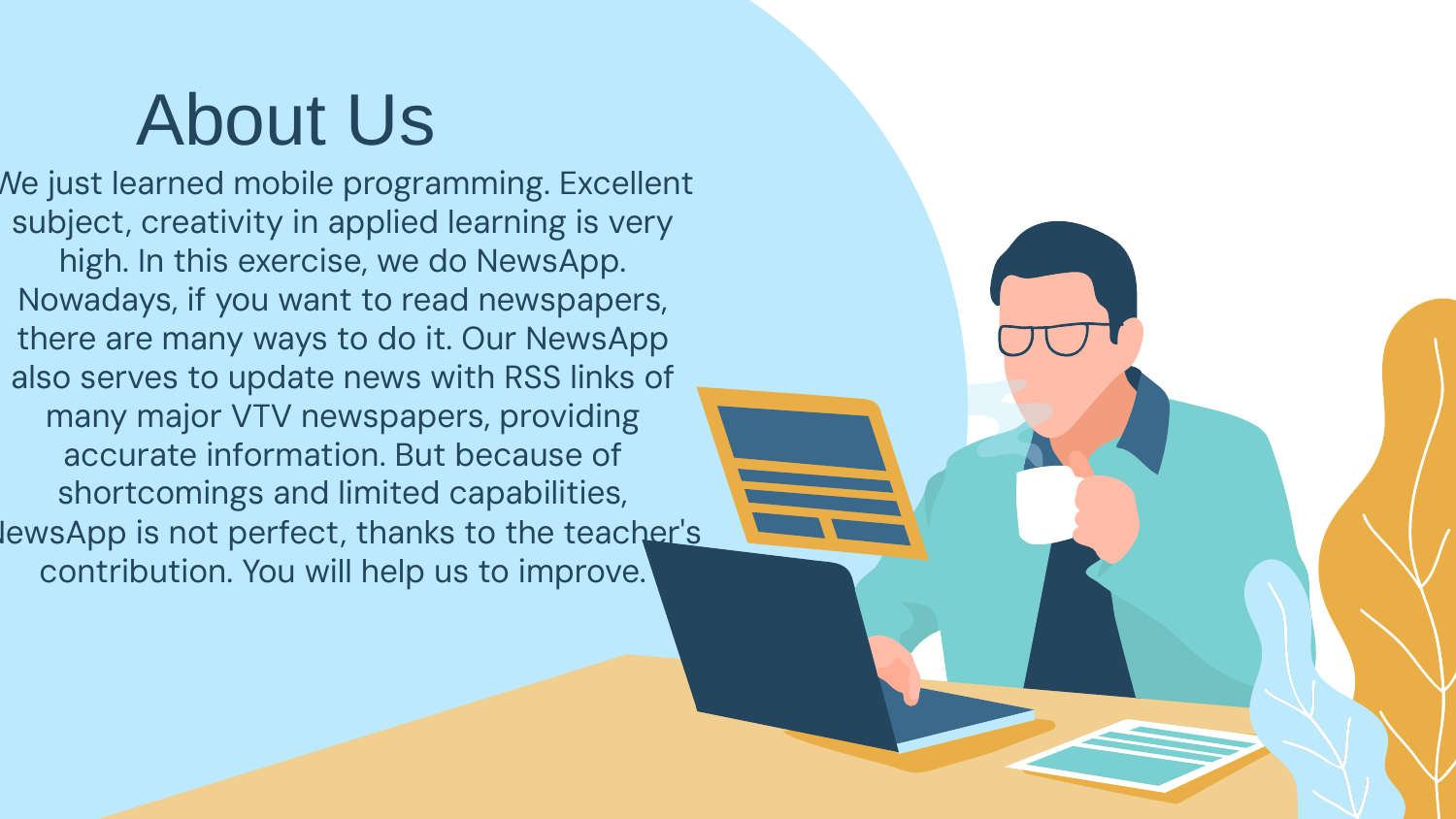

# About Us
We just learned mobile programming. Excellent subject, creativity in applied learning is very high. In this exercise, we do NewsApp. Nowadays, if you want to read newspapers, there are many ways to do it. Our NewsApp also serves to update news with RSS links of many major VTV newspapers, providing accurate information. But because of shortcomings and limited capabilities, NewsApp is not perfect, thanks to the teacher's contribution. You will help us to improve.